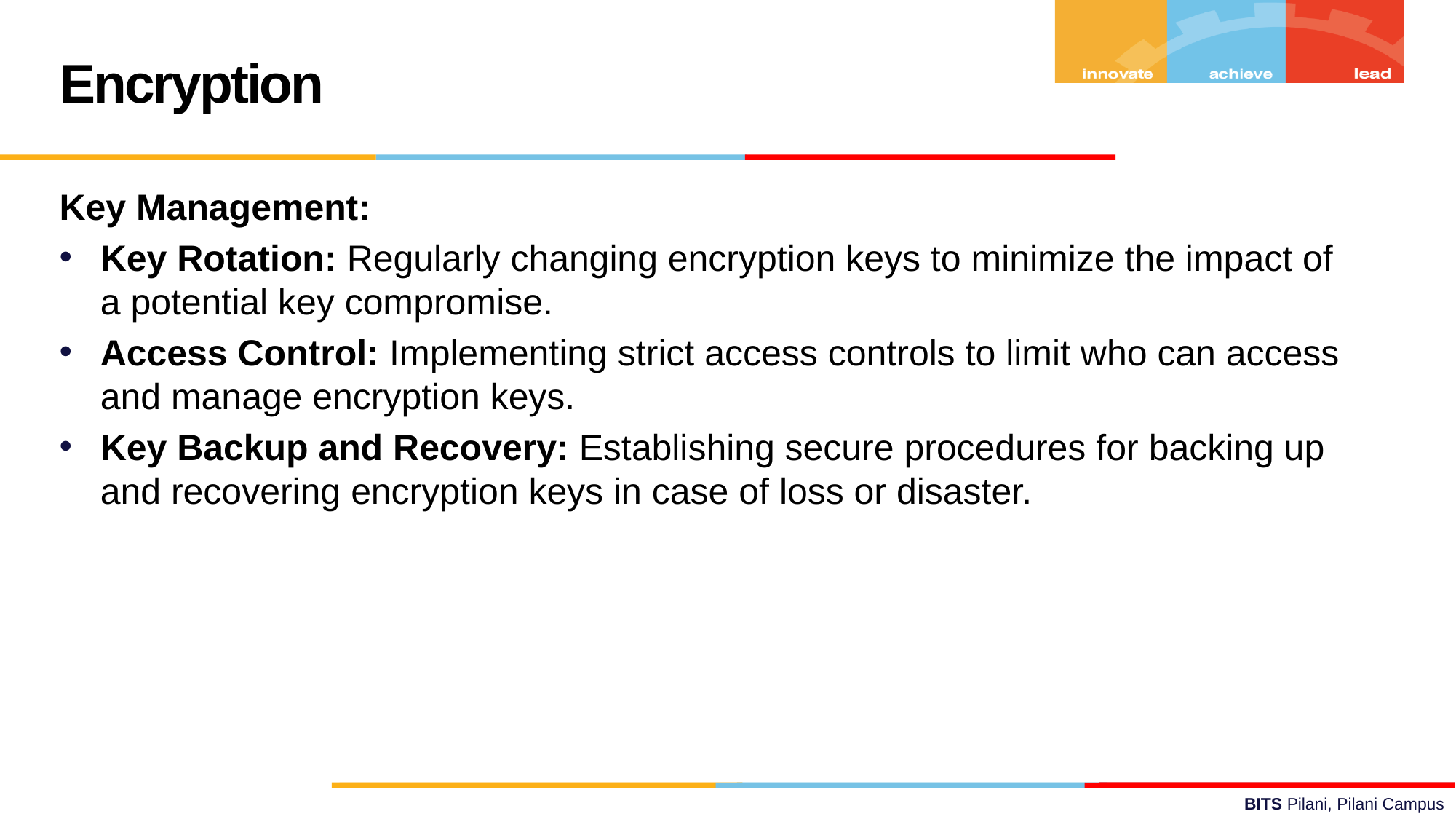

Encryption
Key Management:
Key Rotation: Regularly changing encryption keys to minimize the impact of a potential key compromise.
Access Control: Implementing strict access controls to limit who can access and manage encryption keys.
Key Backup and Recovery: Establishing secure procedures for backing up and recovering encryption keys in case of loss or disaster.